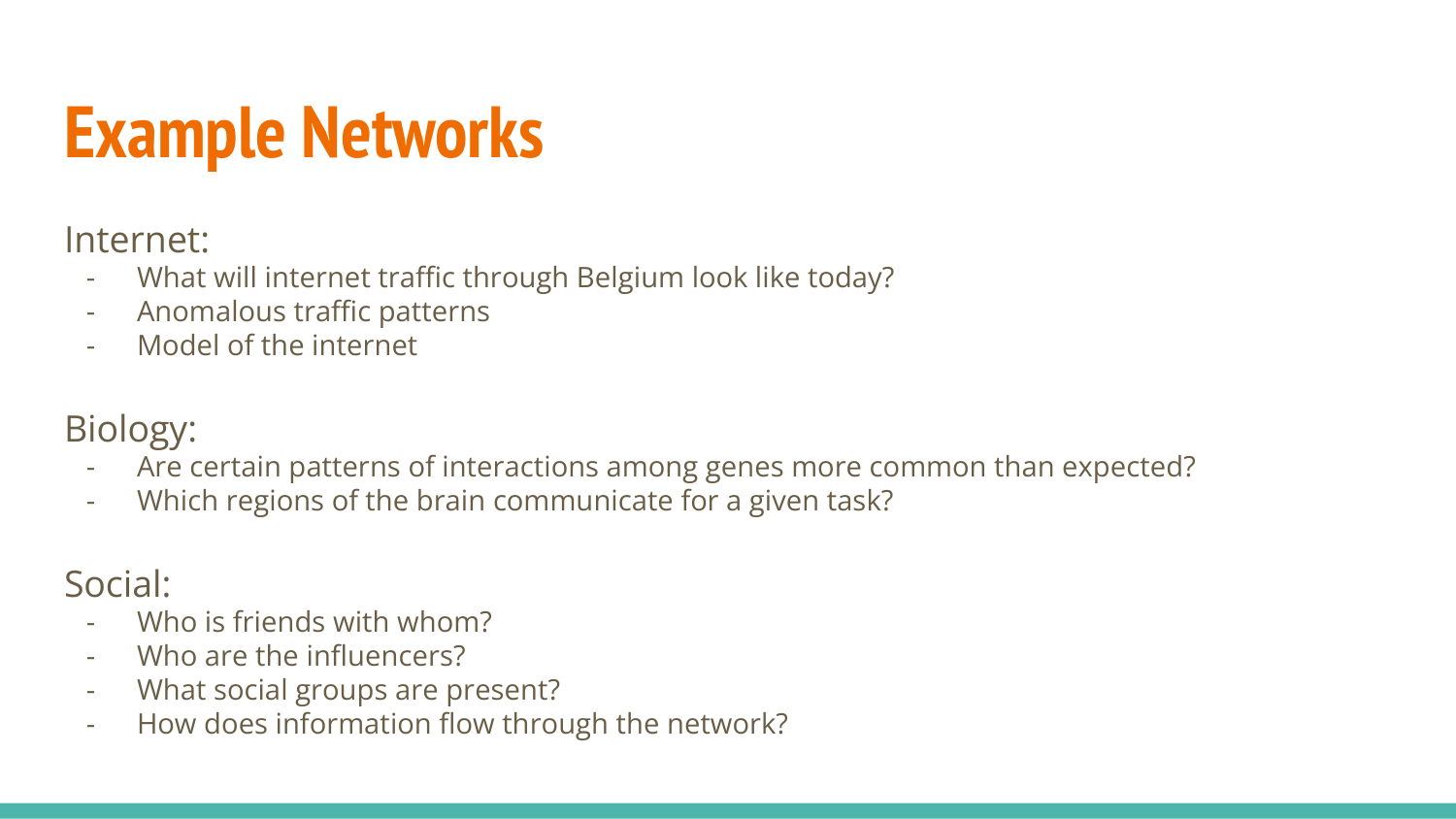

# Example Networks
Internet:
What will internet traffic through Belgium look like today?
Anomalous traffic patterns
Model of the internet

Biology:
Are certain patterns of interactions among genes more common than expected?
Which regions of the brain communicate for a given task?

Social:
Who is friends with whom?
Who are the influencers?
What social groups are present?
How does information flow through the network?